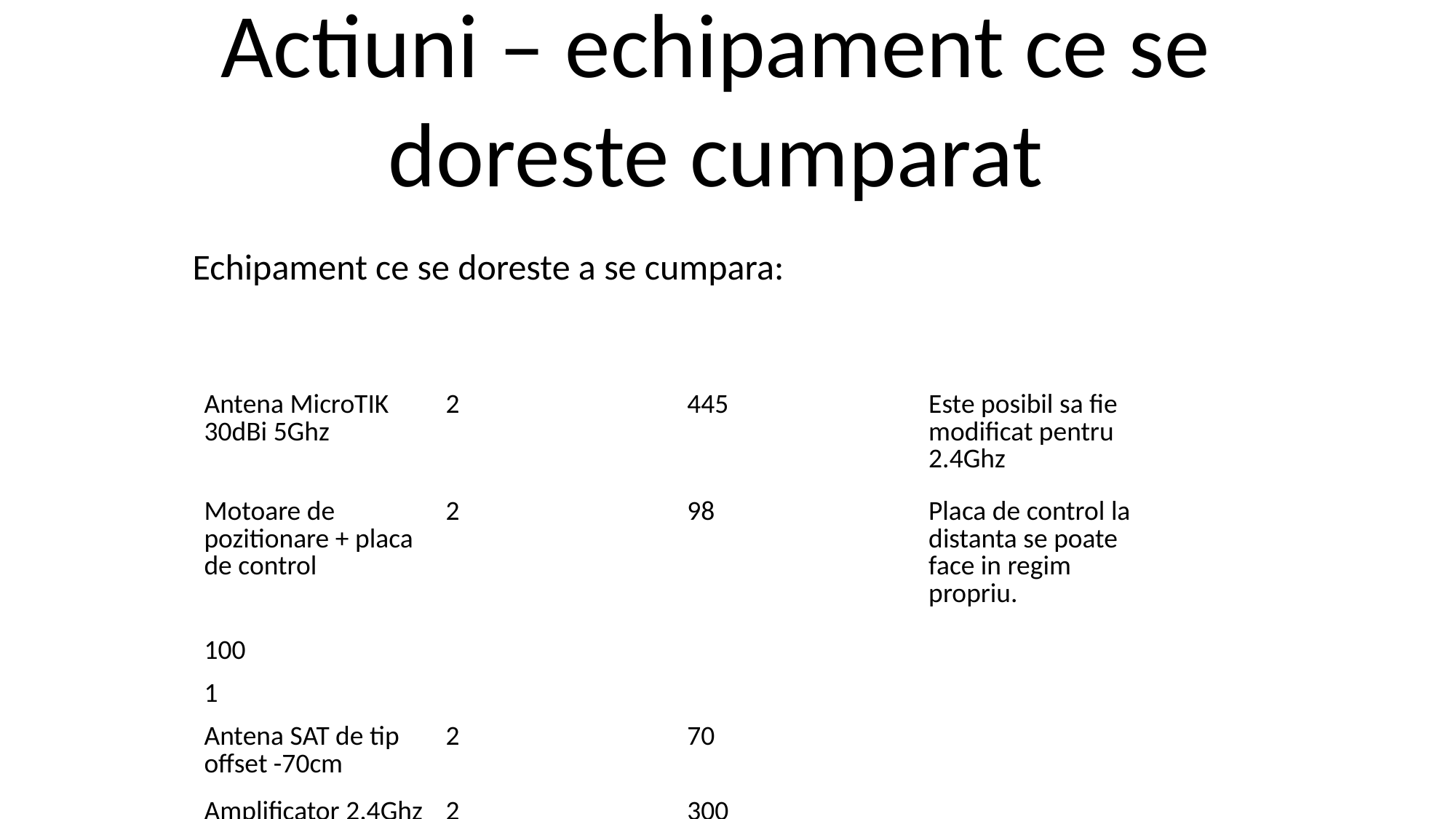

Actiuni – echipament ce se doreste cumparat
Echipament ce se doreste a se cumpara:

| Echipament | Numar de piese | Pret pe piesa (RON) | Comentariu |
| --- | --- | --- | --- |
| Antena MicroTIK 30dBi 5Ghz | 2 | 445 | Este posibil sa fie modificat pentru 2.4Ghz |
| Motoare de pozitionare + placa de control | 2 | 98 | Placa de control la distanta se poate face in regim propriu. |
| 100 |  |  |  |
| 1 |  |  |  |
| Antena SAT de tip offset -70cm | 2 | 70 |  |
| Amplificator 2.4Ghz | 2 | 300 |  |
| Trepied pentru antene | 2 | 70 |  |
|  |  |  |  |